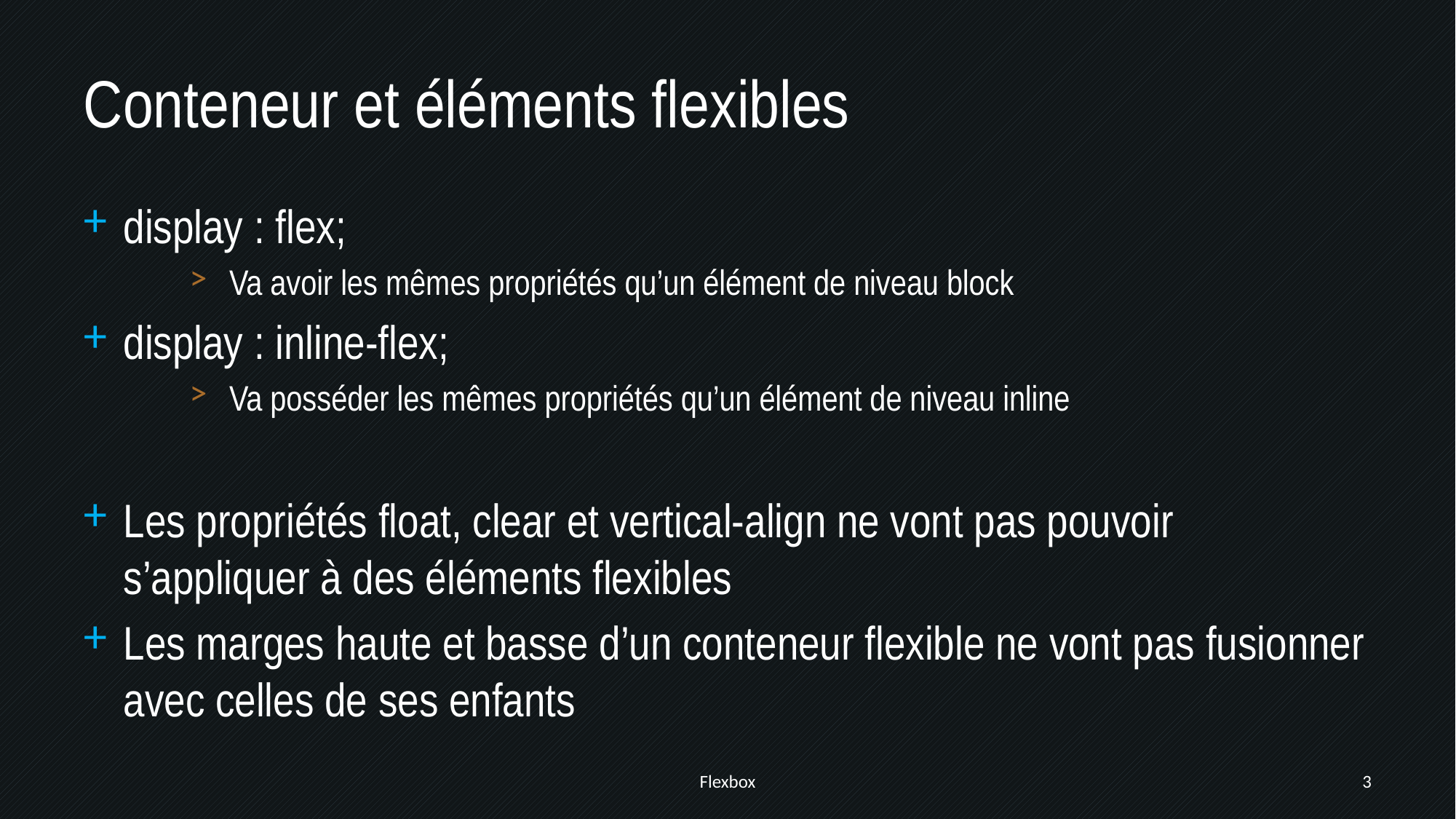

# Conteneur et éléments flexibles
display : flex;
Va avoir les mêmes propriétés qu’un élément de niveau block
display : inline-flex;
Va posséder les mêmes propriétés qu’un élément de niveau inline

Les propriétés float, clear et vertical-align ne vont pas pouvoir s’appliquer à des éléments flexibles
Les marges haute et basse d’un conteneur flexible ne vont pas fusionner avec celles de ses enfants
Flexbox
3